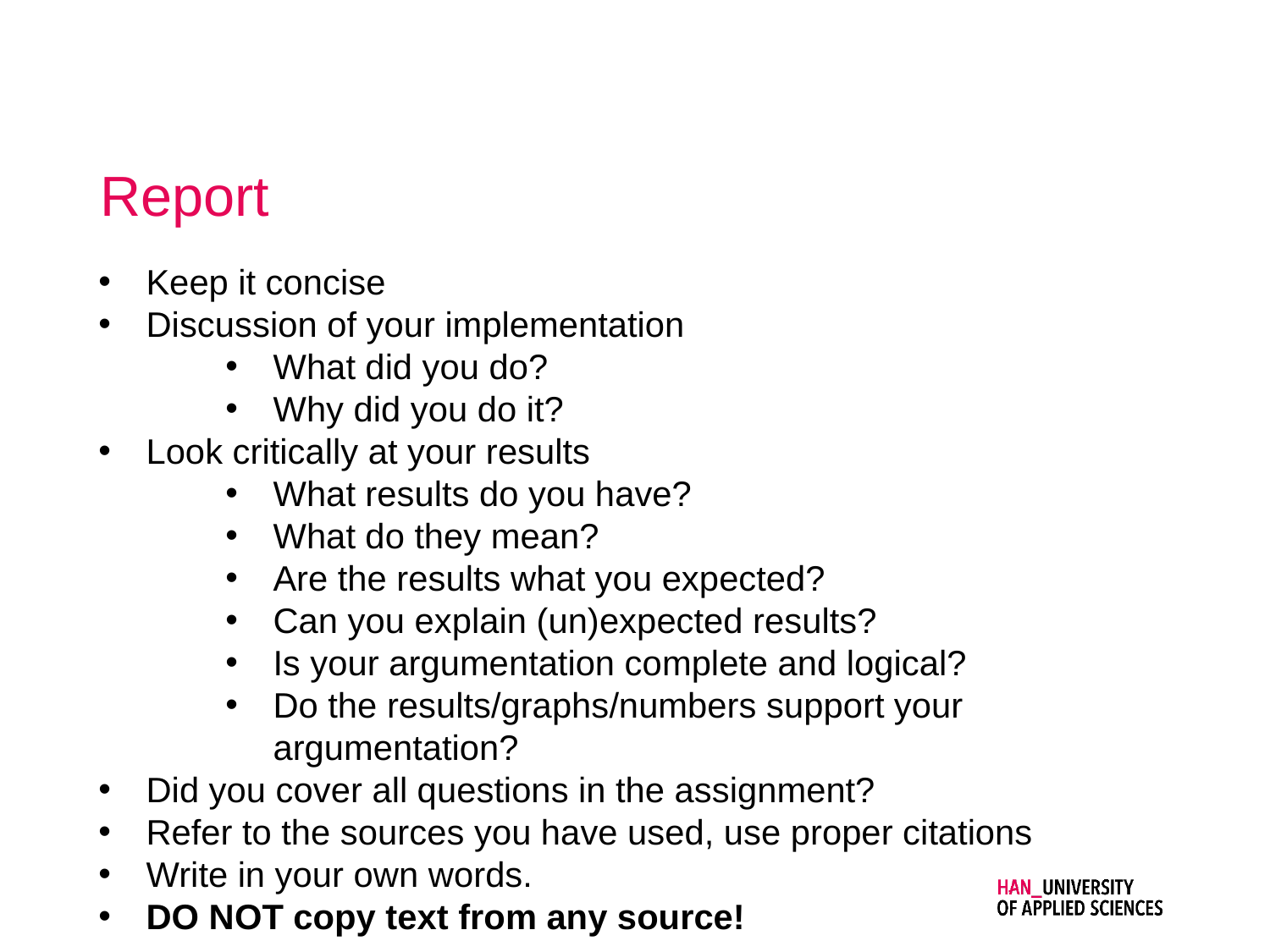

# Report

Keep it concise
Discussion of your implementation
What did you do?
Why did you do it?
Look critically at your results
What results do you have?
What do they mean?
Are the results what you expected?
Can you explain (un)expected results?
Is your argumentation complete and logical?
Do the results/graphs/numbers support your argumentation?
Did you cover all questions in the assignment?
Refer to the sources you have used, use proper citations
Write in your own words.
DO NOT copy text from any source!